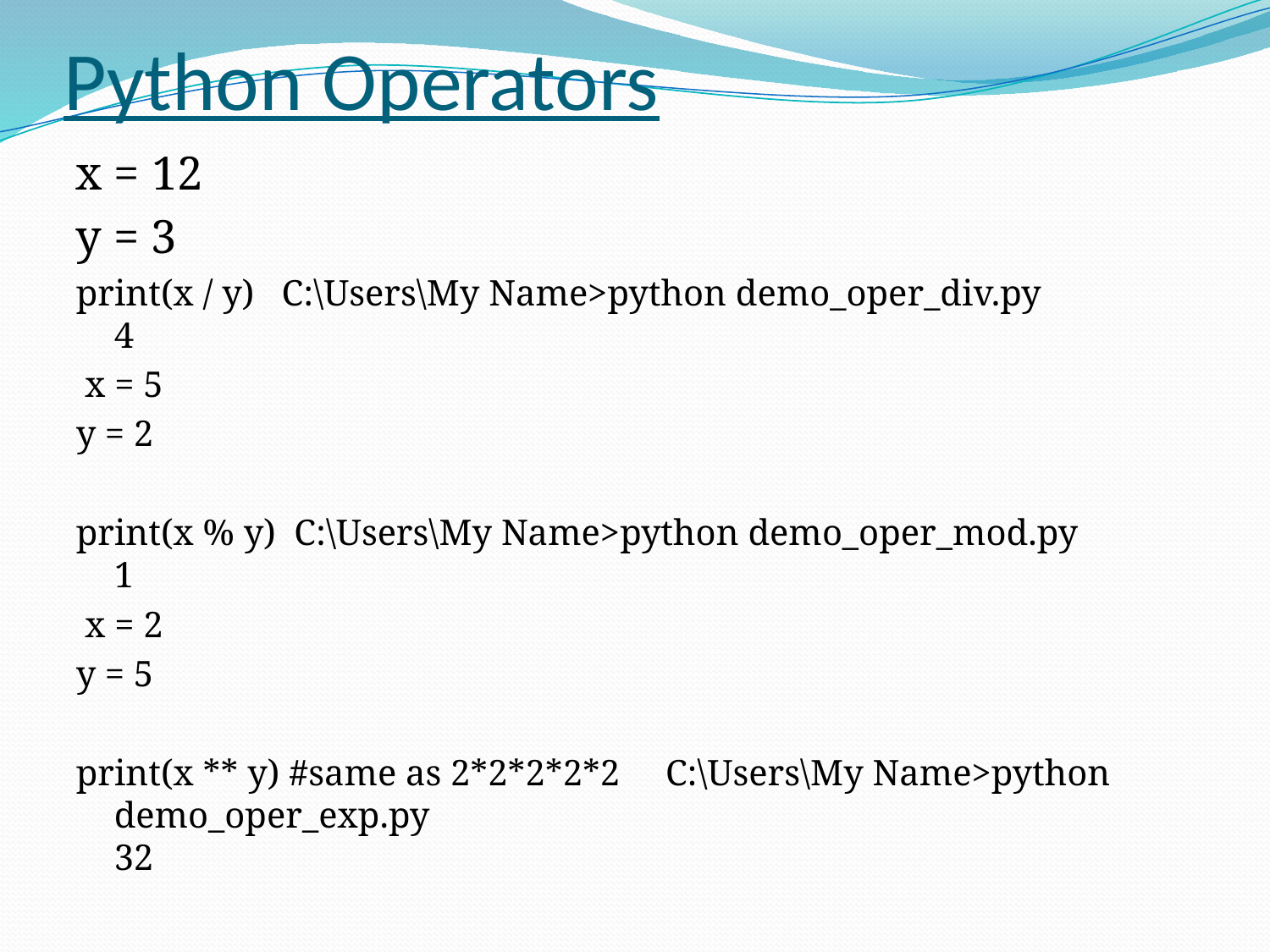

# Python Operators
x = 12
y = 3
print(x / y)   C:\Users\My Name>python demo_oper_div.py
4
 x = 5
y = 2

print(x % y)  C:\Users\My Name>python demo_oper_mod.py
1
 x = 2
y = 5

print(x ** y) #same as 2*2*2*2*2     C:\Users\My Name>python demo_oper_exp.py
32